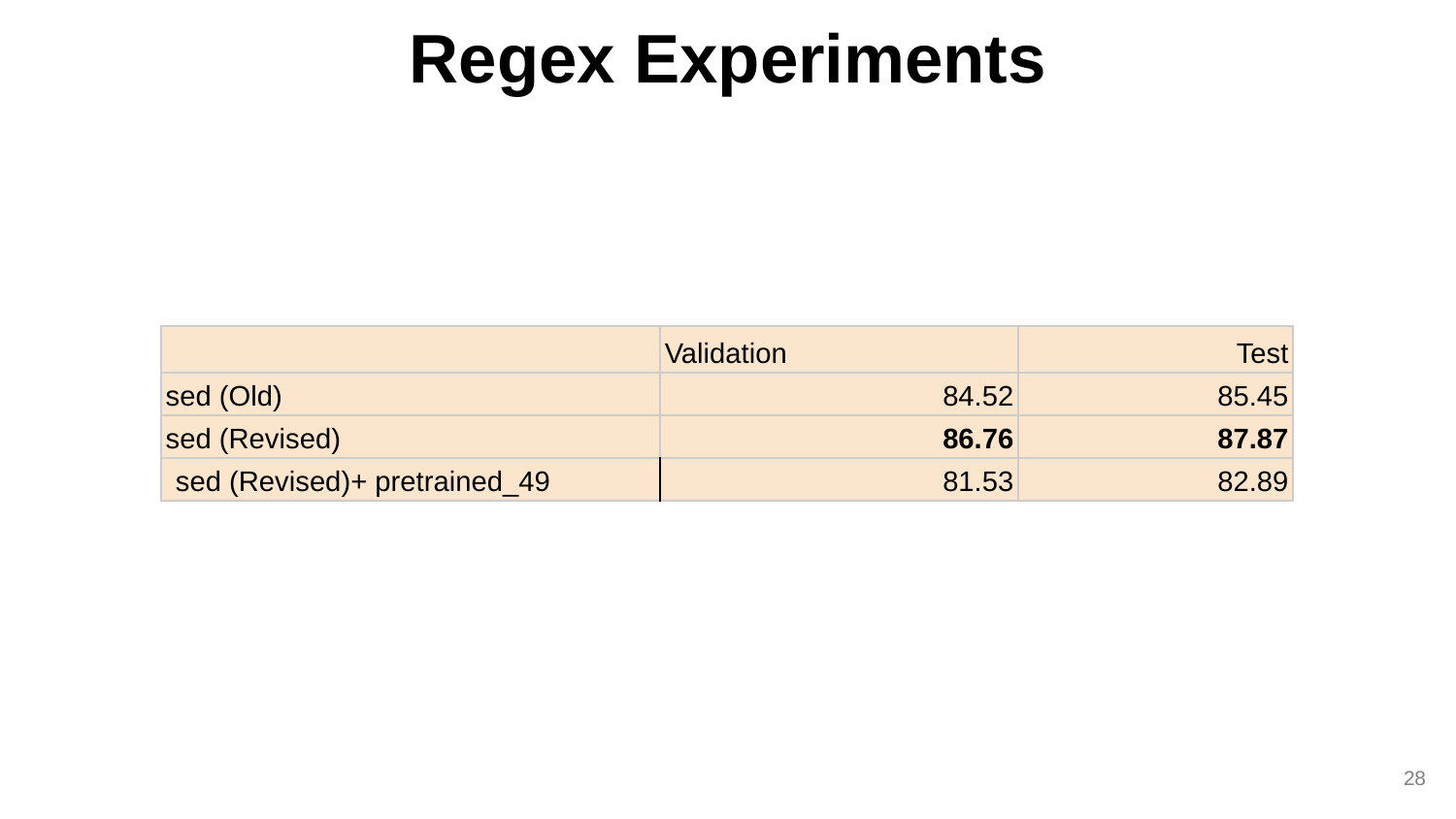

# Regex Experiments

|  | Validation | Test |
| --- | --- | --- |
| sed (Old) | 84.52 | 85.45 |
| sed (Revised) | 86.76 | 87.87 |
| sed (Revised)+ pretrained\_49 | 81.53 | 82.89 |
28